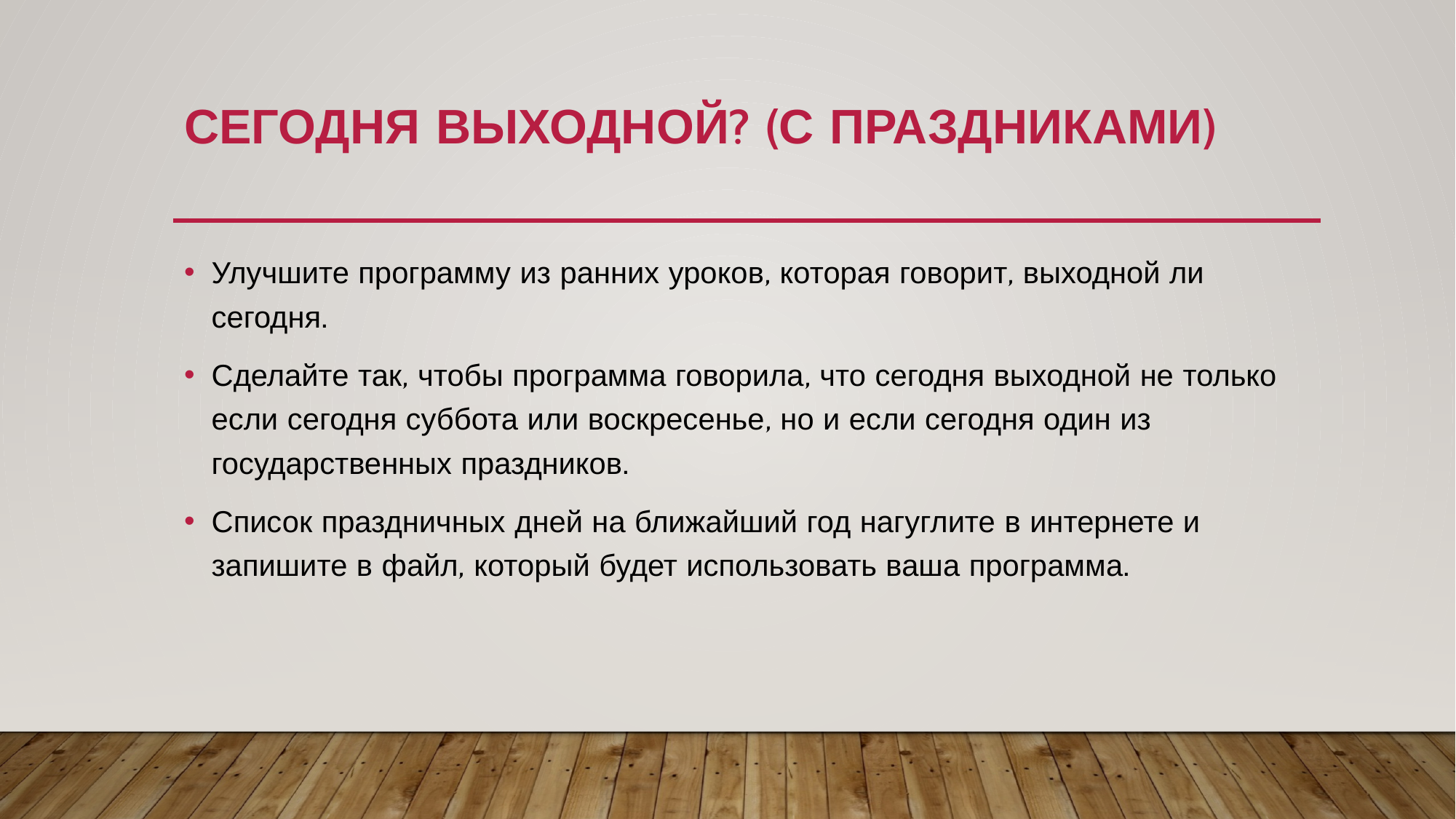

# Сегодня выходной? (с праздниками)
Улучшите программу из ранних уроков, которая говорит, выходной ли сегодня.
Сделайте так, чтобы программа говорила, что сегодня выходной не только если сегодня суббота или воскресенье, но и если сегодня один из государственных праздников.
Список праздничных дней на ближайший год нагуглите в интернете и запишите в файл, который будет использовать ваша программа.